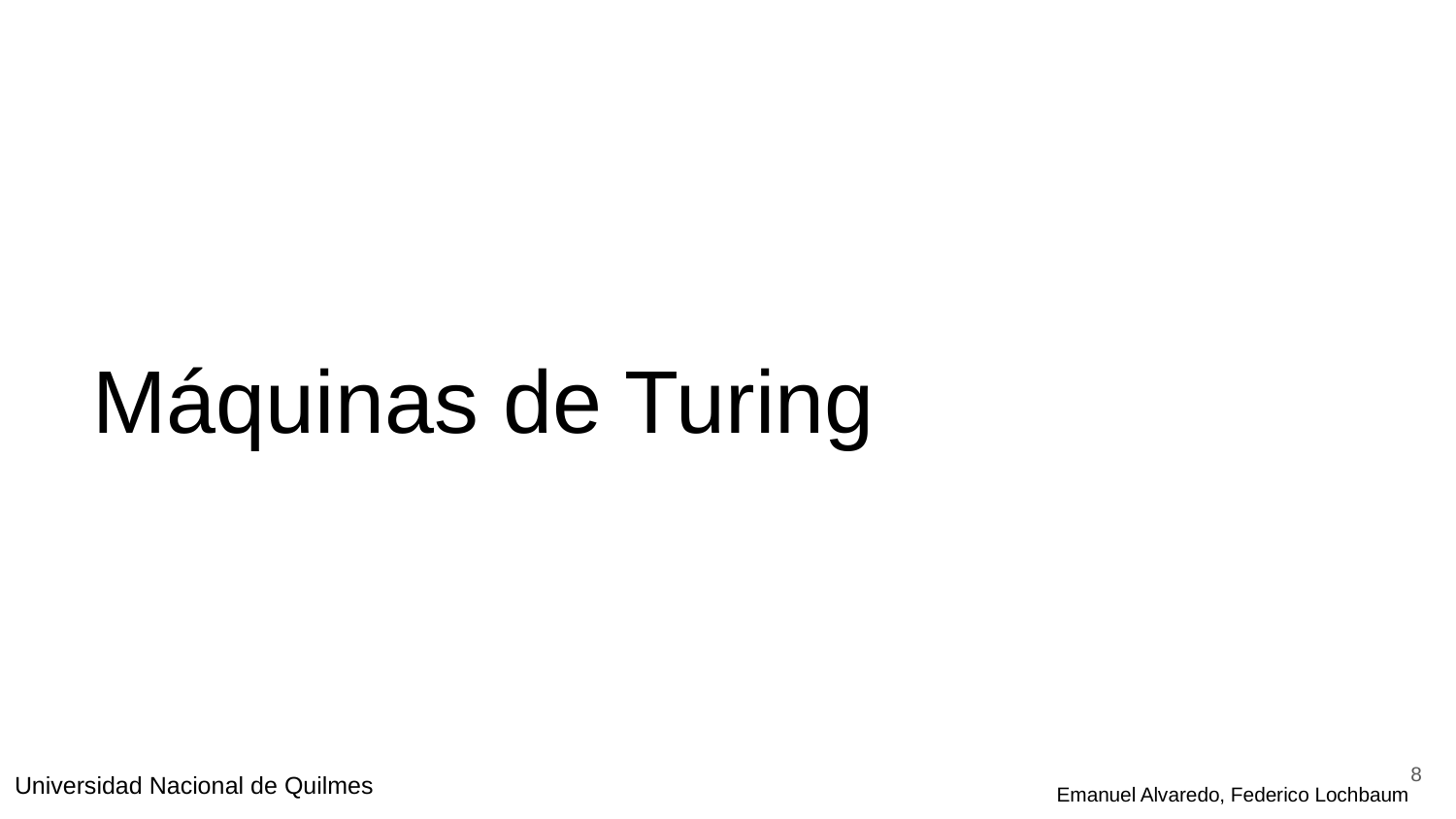

# Máquinas de Turing
8
Universidad Nacional de Quilmes
Emanuel Alvaredo, Federico Lochbaum